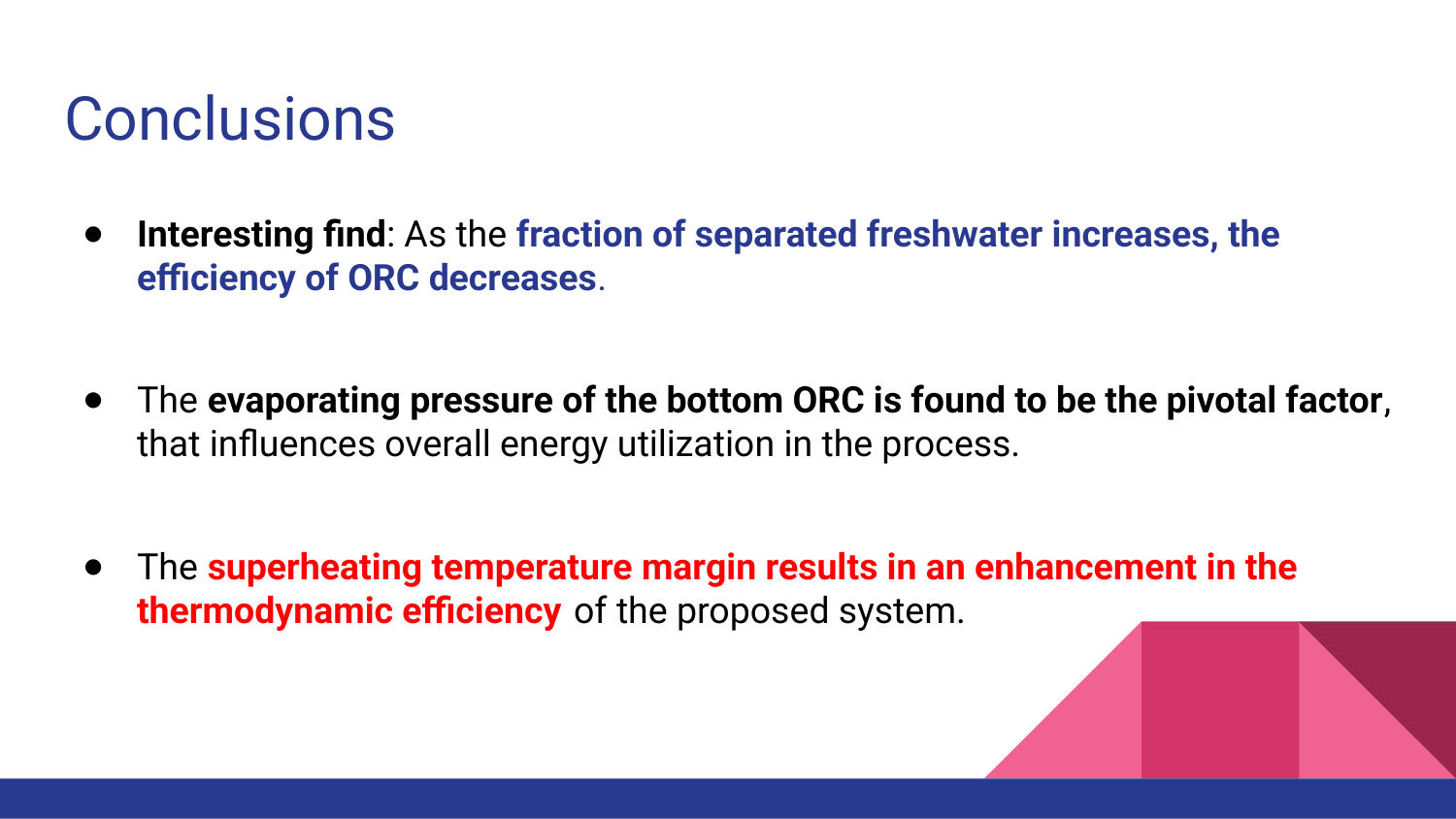

# Conclusions
Interesting find: As the fraction of separated freshwater increases, the efficiency of ORC decreases.

The evaporating pressure of the bottom ORC is found to be the pivotal factor, that influences overall energy utilization in the process.

The superheating temperature margin results in an enhancement in the thermodynamic efficiency 	of the proposed system.